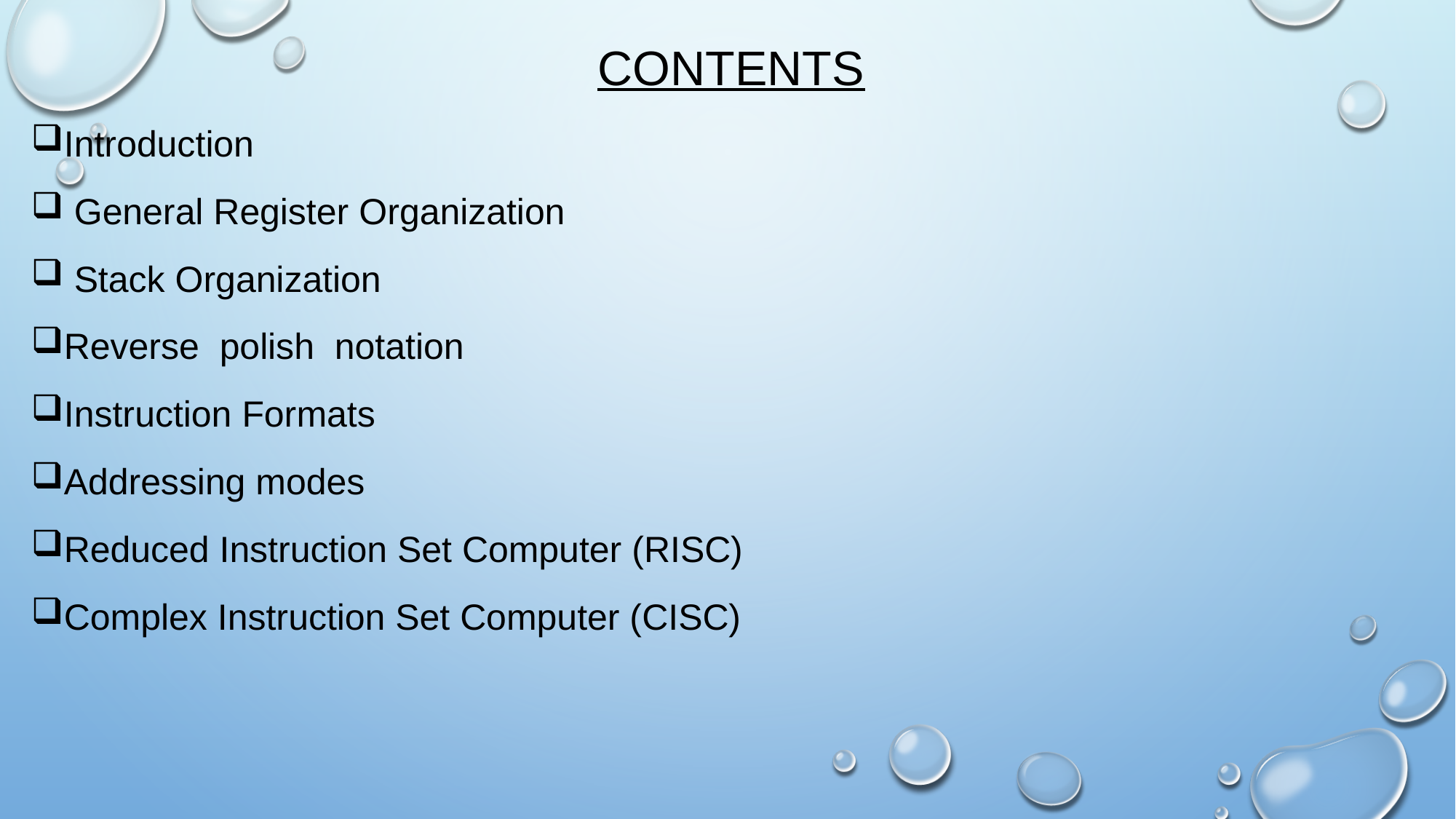

# Contents
Introduction
 General Register Organization
 Stack Organization
Reverse  polish  notation
Instruction Formats
Addressing modes
Reduced Instruction Set Computer (RISC)
Complex Instruction Set Computer (CISC)